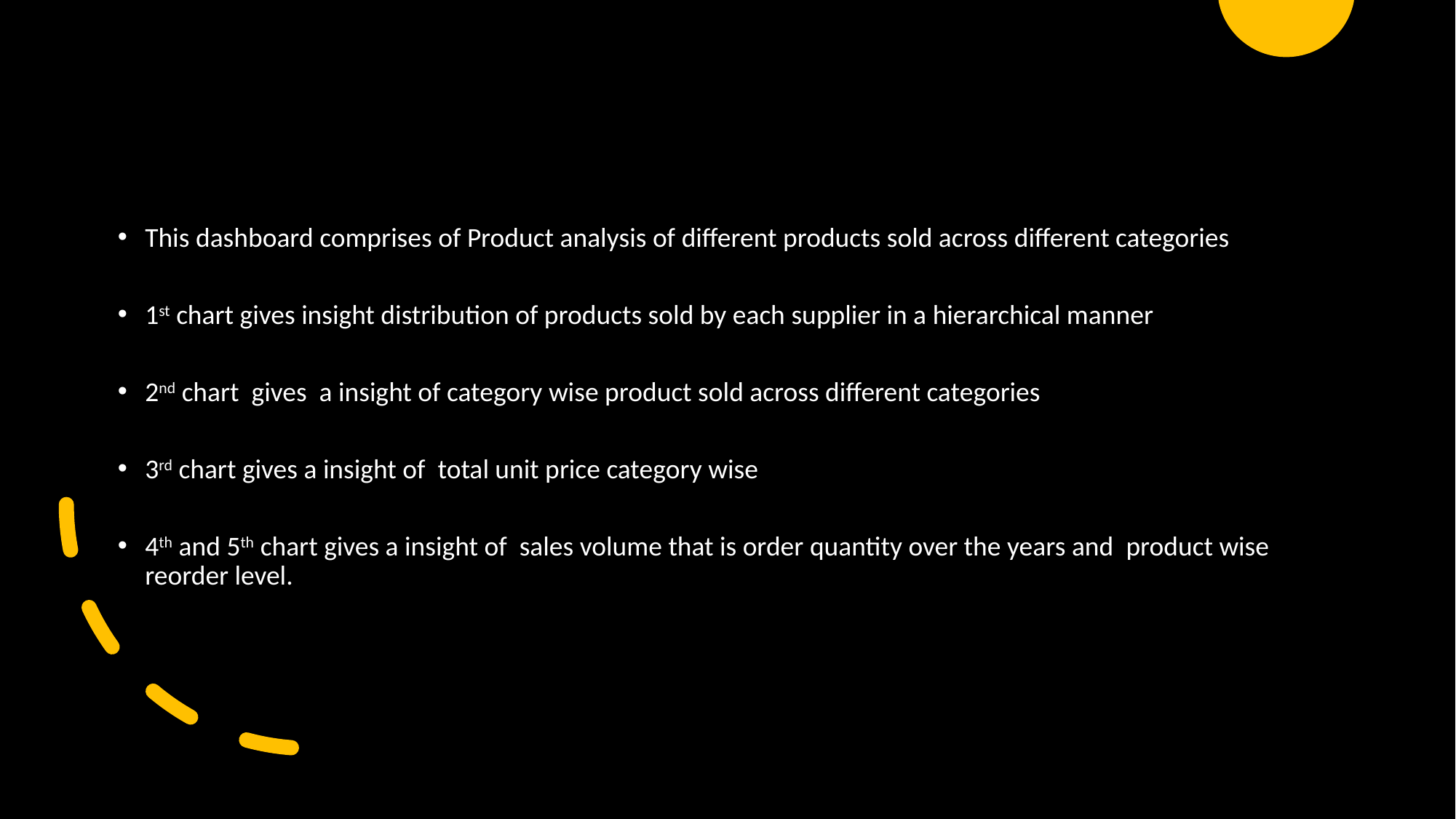

This dashboard comprises of Product analysis of different products sold across different categories

1st chart gives insight distribution of products sold by each supplier in a hierarchical manner

2nd chart  gives  a insight of category wise product sold across different categories

3rd chart gives a insight of  total unit price category wise

4th and 5th chart gives a insight of  sales volume that is order quantity over the years and  product wise reorder level.